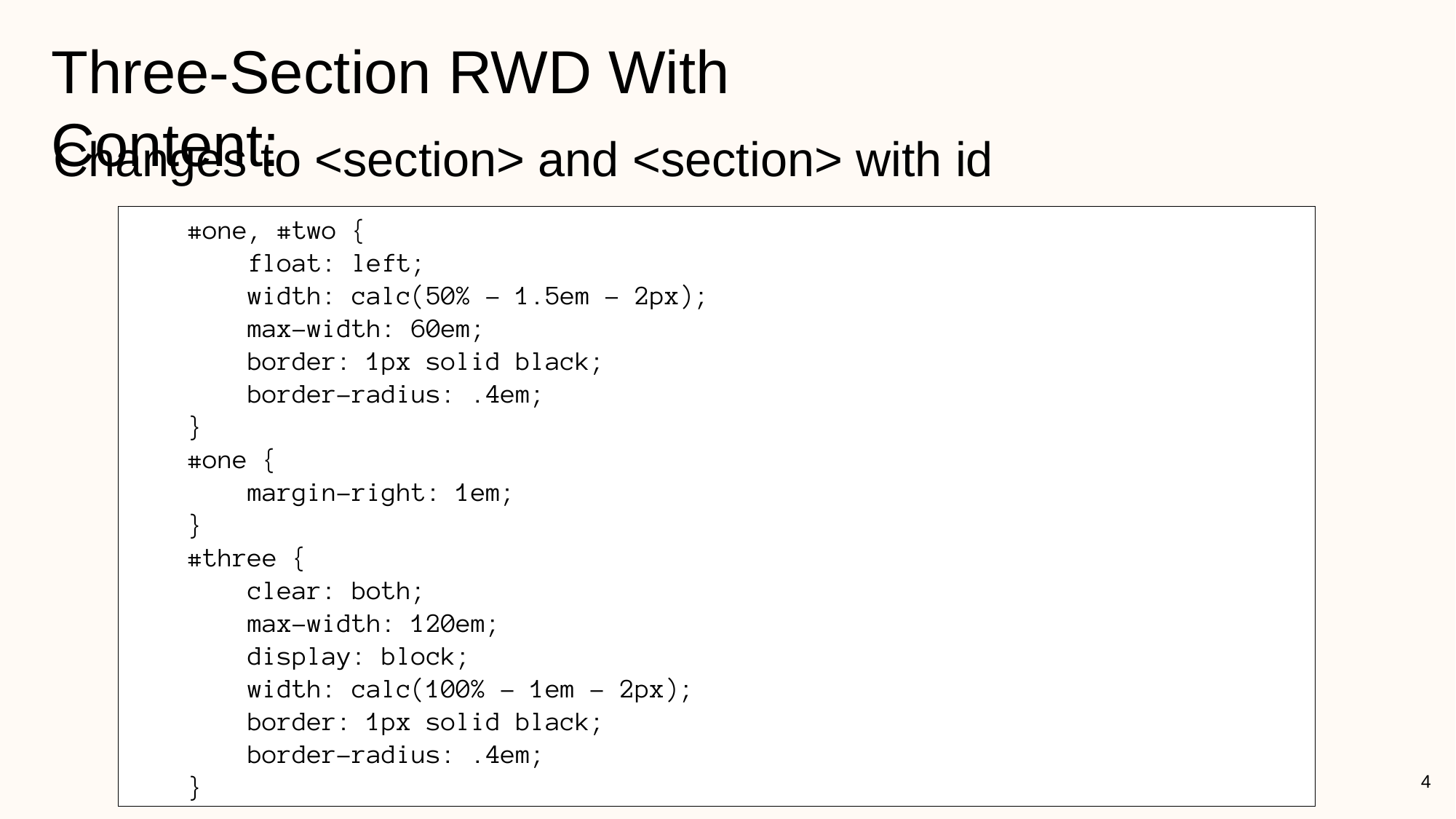

Three-Section RWD With Content:
Changes to <section> and <section> with id
    #one, #two {
        float: left;
        width: calc(50% - 1.5em - 2px);
        max-width: 60em;
        border: 1px solid black;
        border-radius: .4em;
    }
    #one {
        margin-right: 1em;
    }
    #three {
        clear: both;
        max-width: 120em;
        display: block;
        width: calc(100% - 1em - 2px);
        border: 1px solid black;
        border-radius: .4em;
    }
4